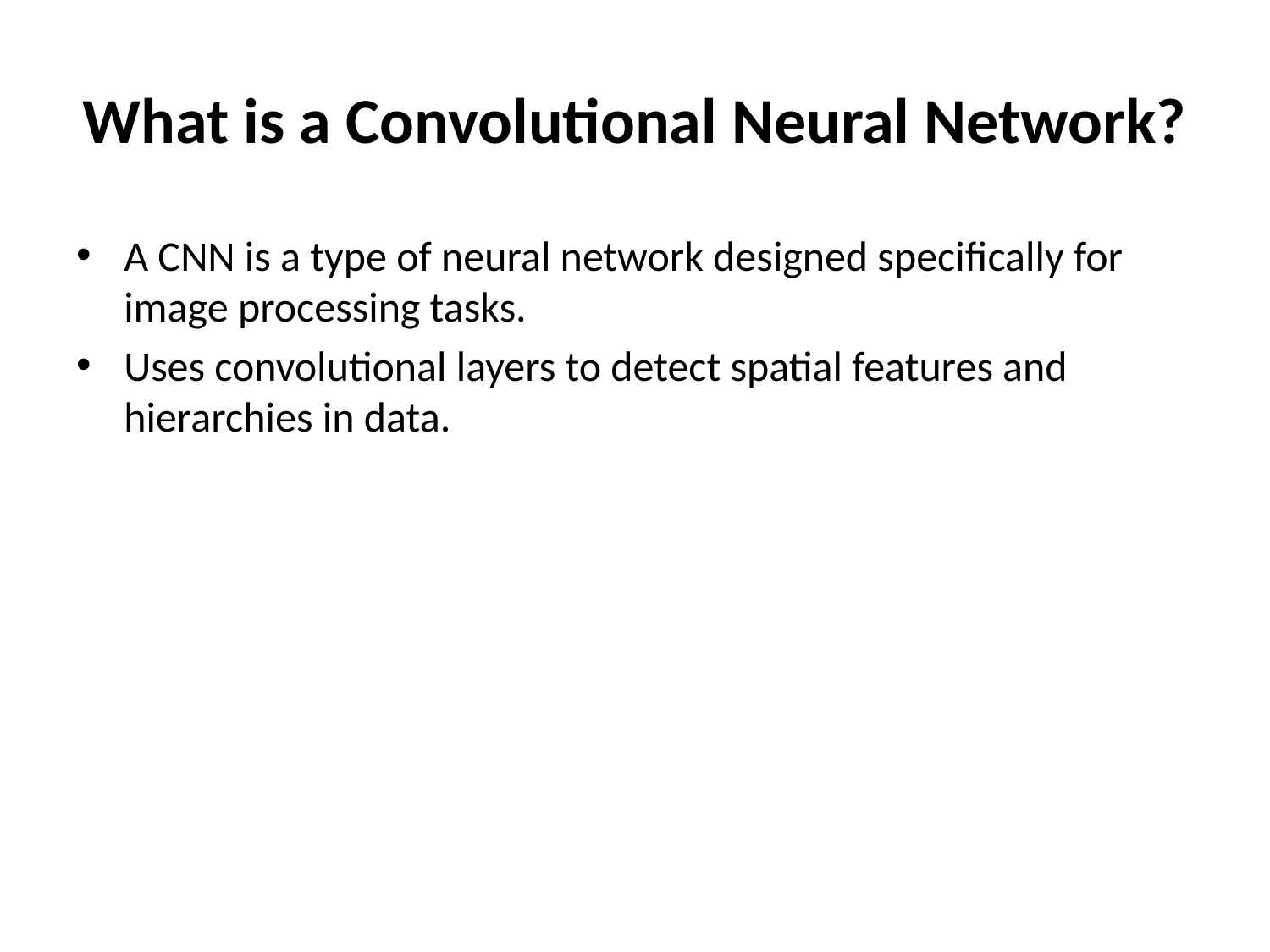

# What is a Convolutional Neural Network?
A CNN is a type of neural network designed specifically for image processing tasks.
Uses convolutional layers to detect spatial features and hierarchies in data.